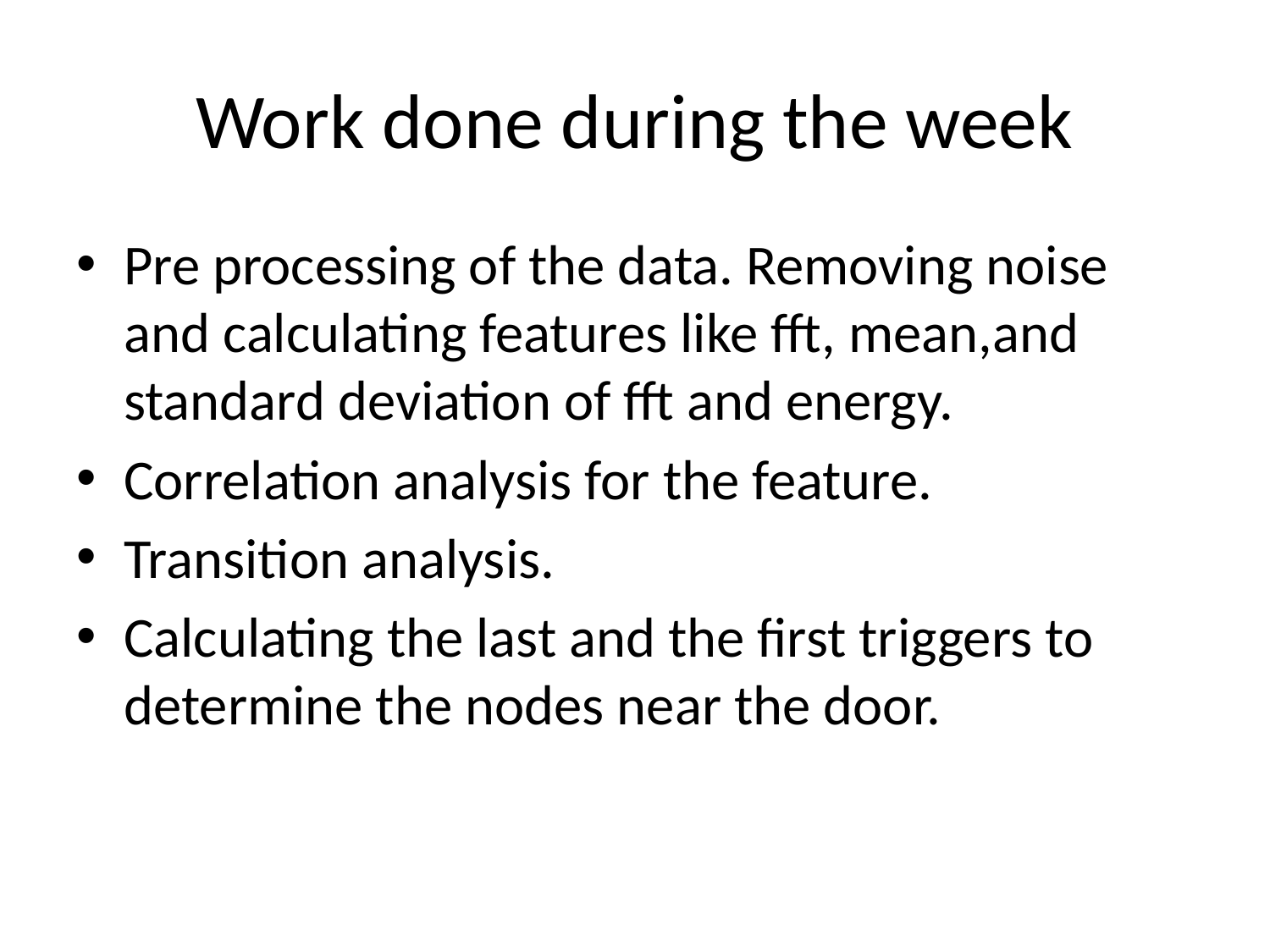

# Work done during the week
Pre processing of the data. Removing noise and calculating features like fft, mean,and standard deviation of fft and energy.
Correlation analysis for the feature.
Transition analysis.
Calculating the last and the first triggers to determine the nodes near the door.